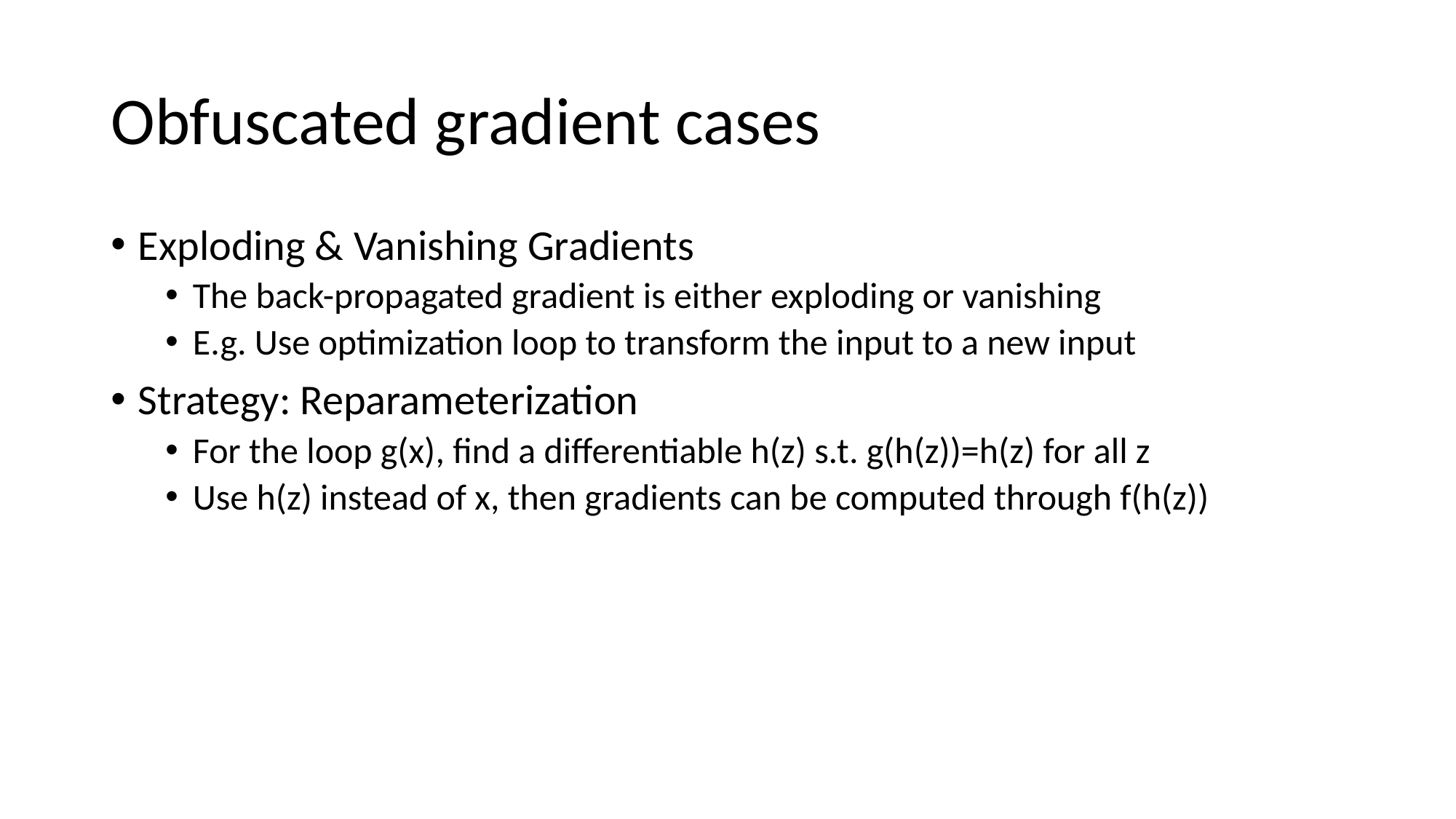

# Obfuscated gradient cases
Exploding & Vanishing Gradients
The back-propagated gradient is either exploding or vanishing
E.g. Use optimization loop to transform the input to a new input
Strategy: Reparameterization
For the loop g(x), find a differentiable h(z) s.t. g(h(z))=h(z) for all z
Use h(z) instead of x, then gradients can be computed through f(h(z))